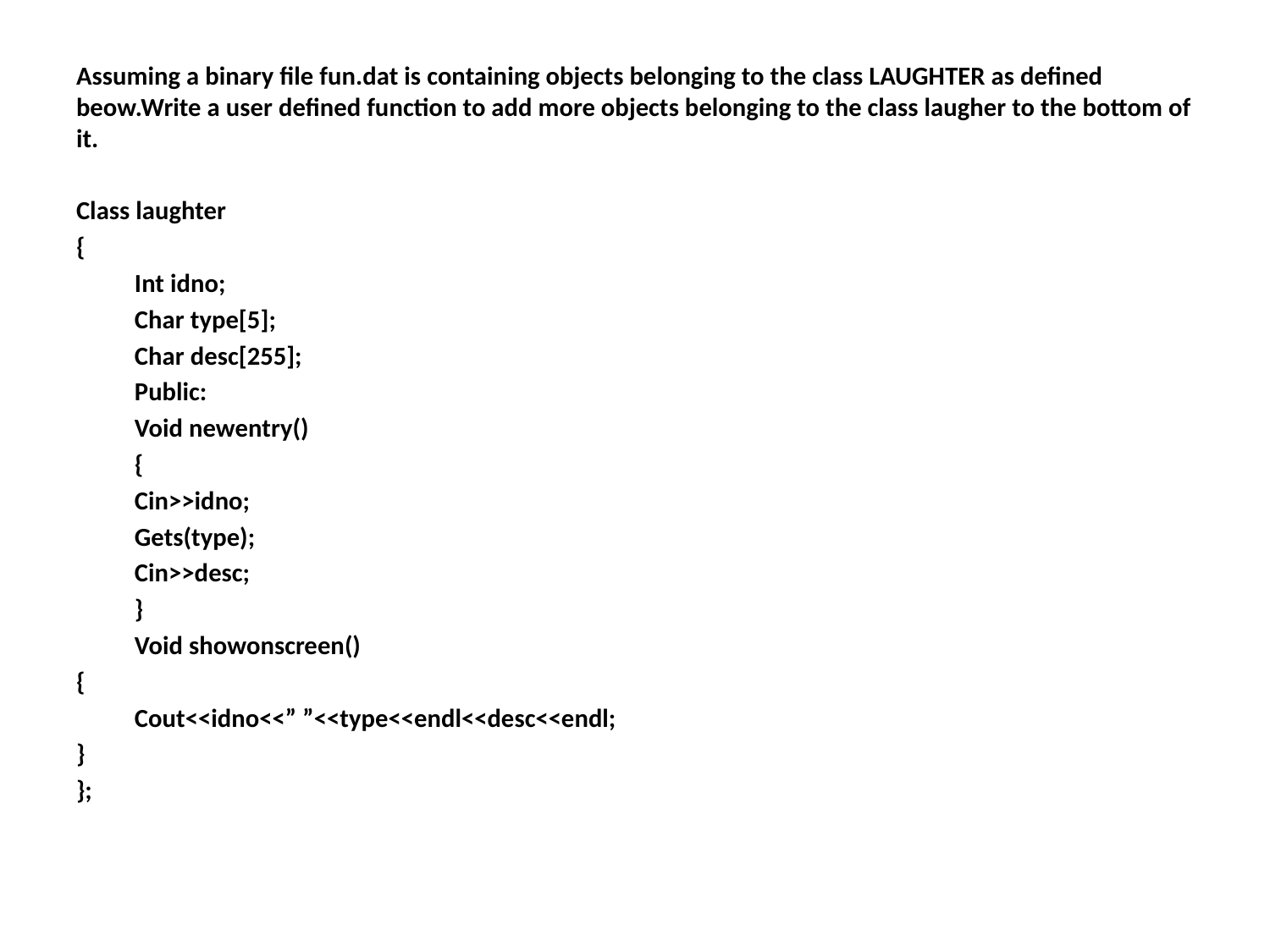

Assuming a binary file fun.dat is containing objects belonging to the class LAUGHTER as defined beow.Write a user defined function to add more objects belonging to the class laugher to the bottom of it.

Class laughter
{
	Int idno;
	Char type[5];
	Char desc[255];
	Public:
	Void newentry()
	{
		Cin>>idno;
		Gets(type);
		Cin>>desc;
	}
	Void showonscreen()
{
	Cout<<idno<<” ”<<type<<endl<<desc<<endl;
}
};